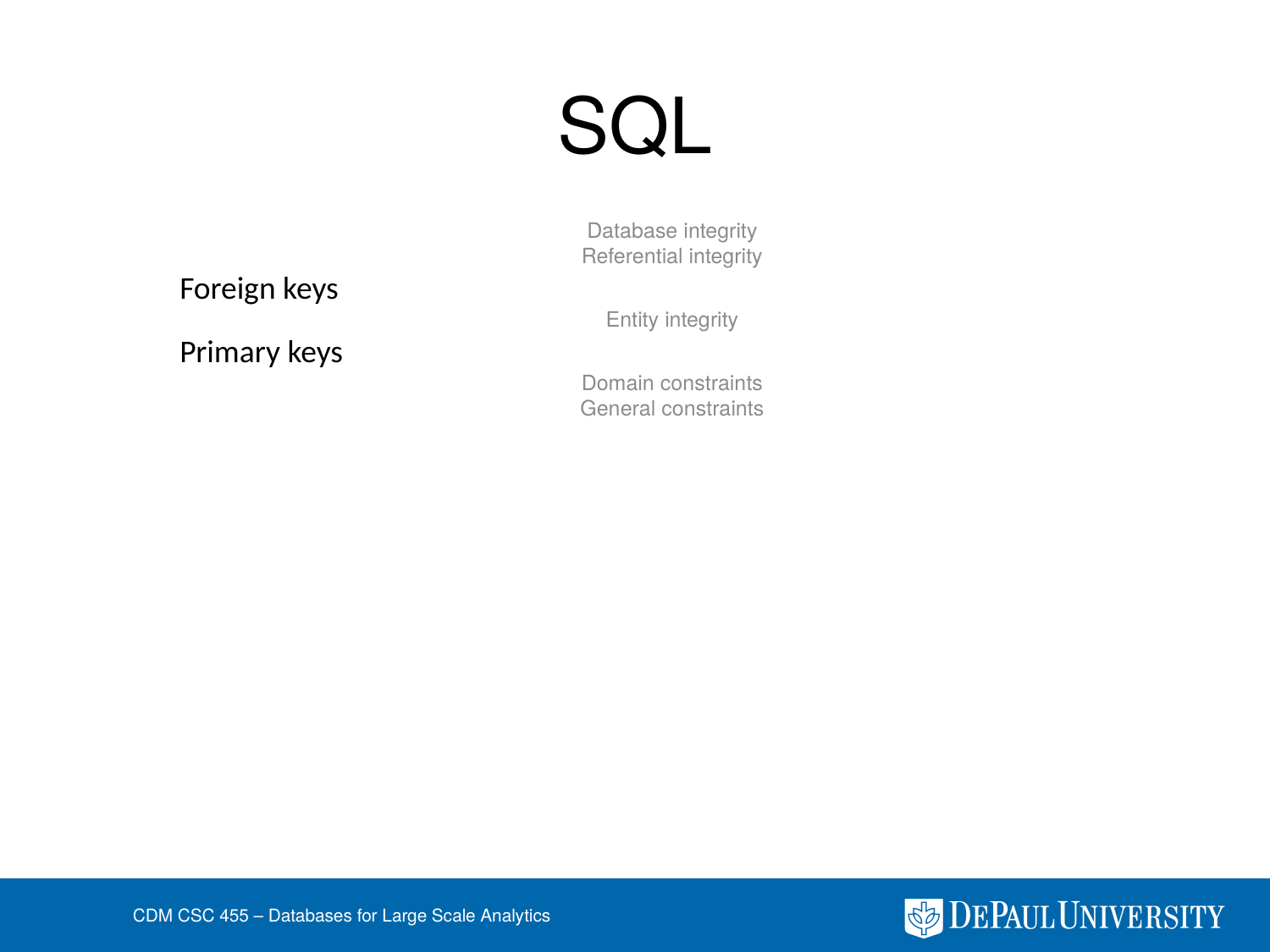

# SQL
Database integrity
Referential integrity
Foreign keys
Entity integrity
Primary keys
Domain constraints
General constraints

CDM CSC 455 – Databases for Large Scale Analytics